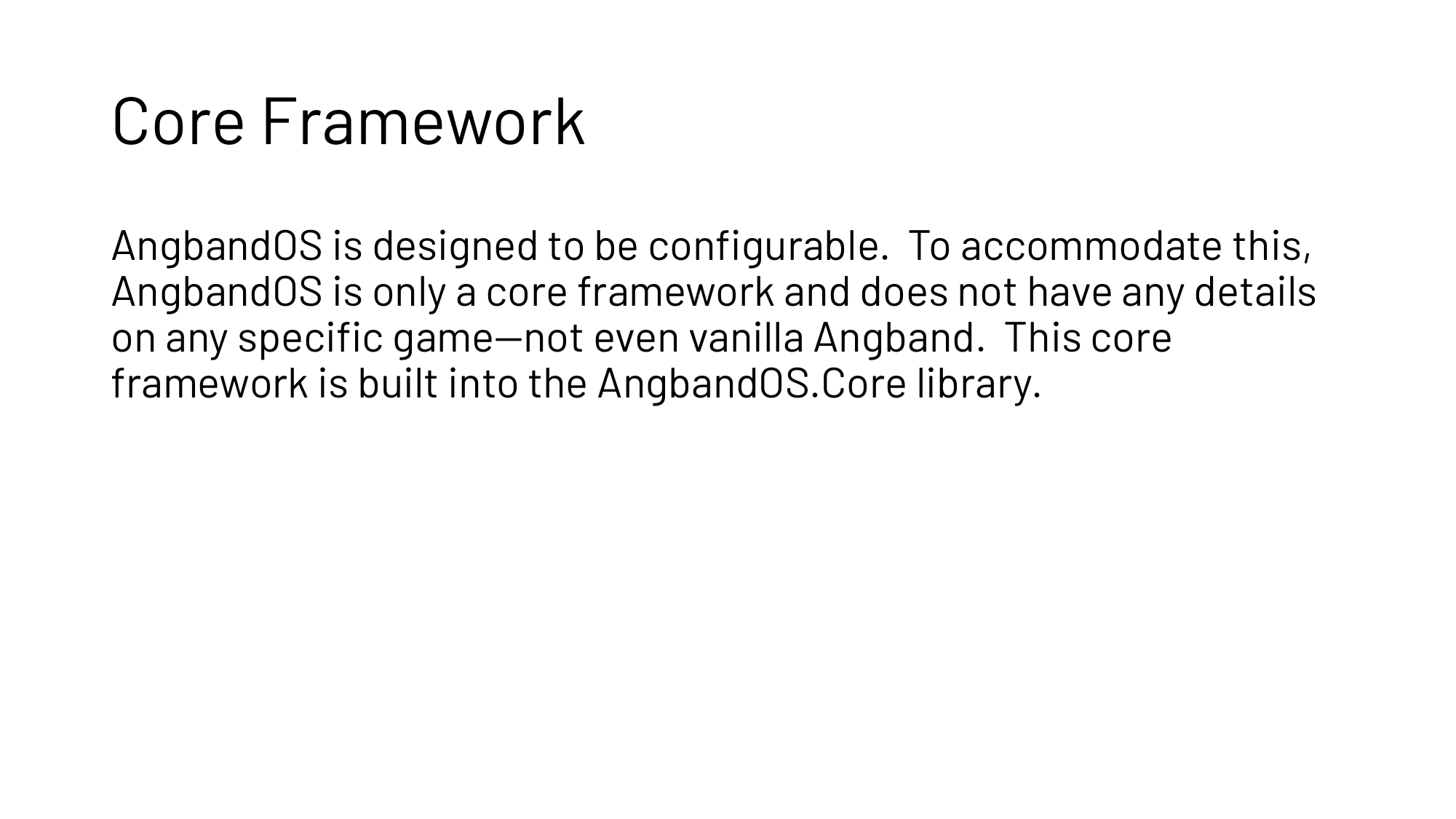

# Core Framework
AngbandOS is designed to be configurable.  To accommodate this, AngbandOS is only a core framework and does not have any details on any specific game—not even vanilla Angband.  This core framework is built into the AngbandOS.Core library.